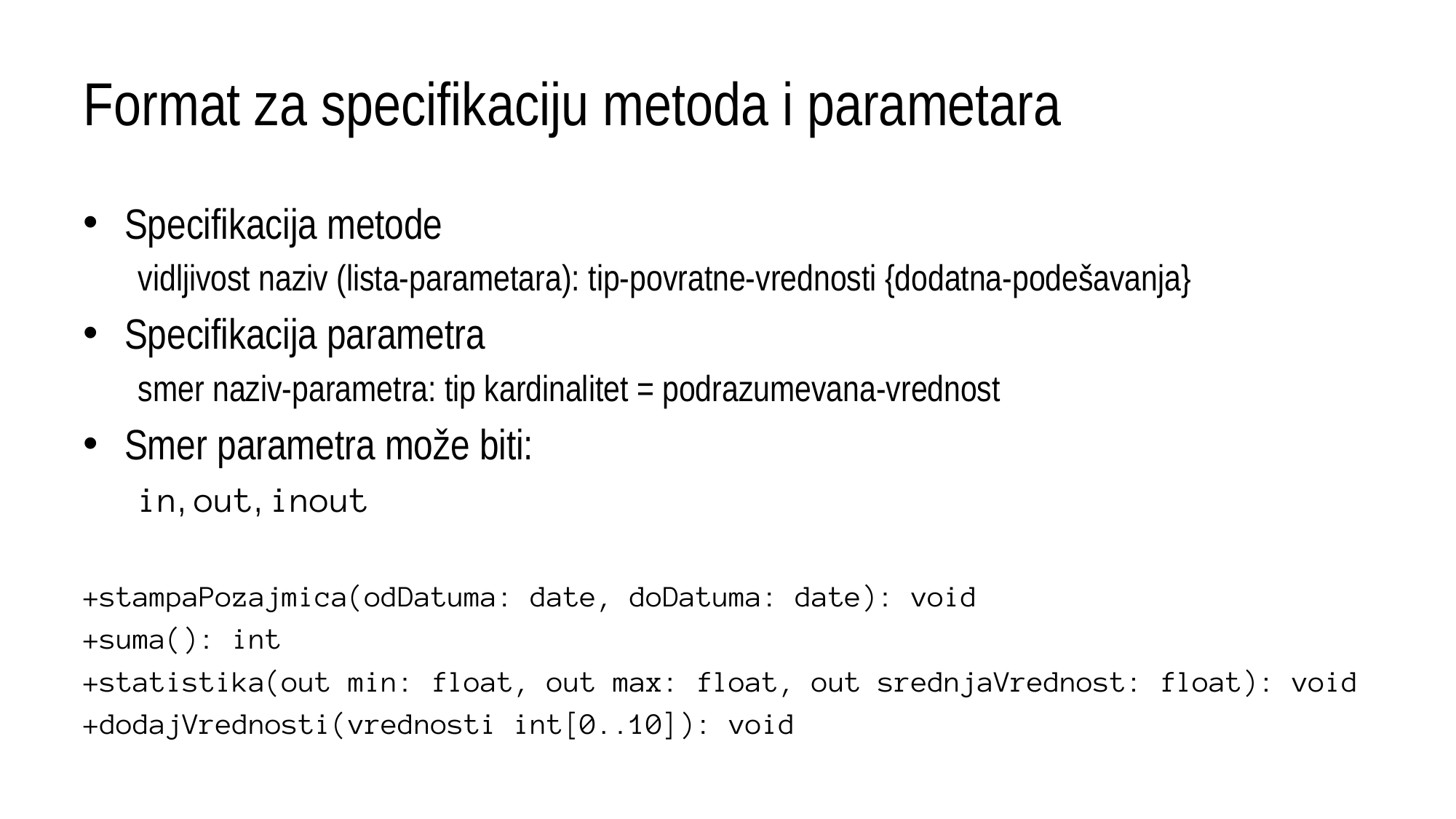

# Format za specifikaciju metoda i parametara
Specifikacija metode
vidljivost naziv (lista-parametara): tip-povratne-vrednosti {dodatna-podešavanja}
Specifikacija parametra
smer naziv-parametra: tip kardinalitet = podrazumevana-vrednost
Smer parametra može biti:
in, out, inout

+stampaPozajmica(odDatuma: date, doDatuma: date): void
+suma(): int
+statistika(out min: float, out max: float, out srednjaVrednost: float): void
+dodajVrednosti(vrednosti int[0..10]): void